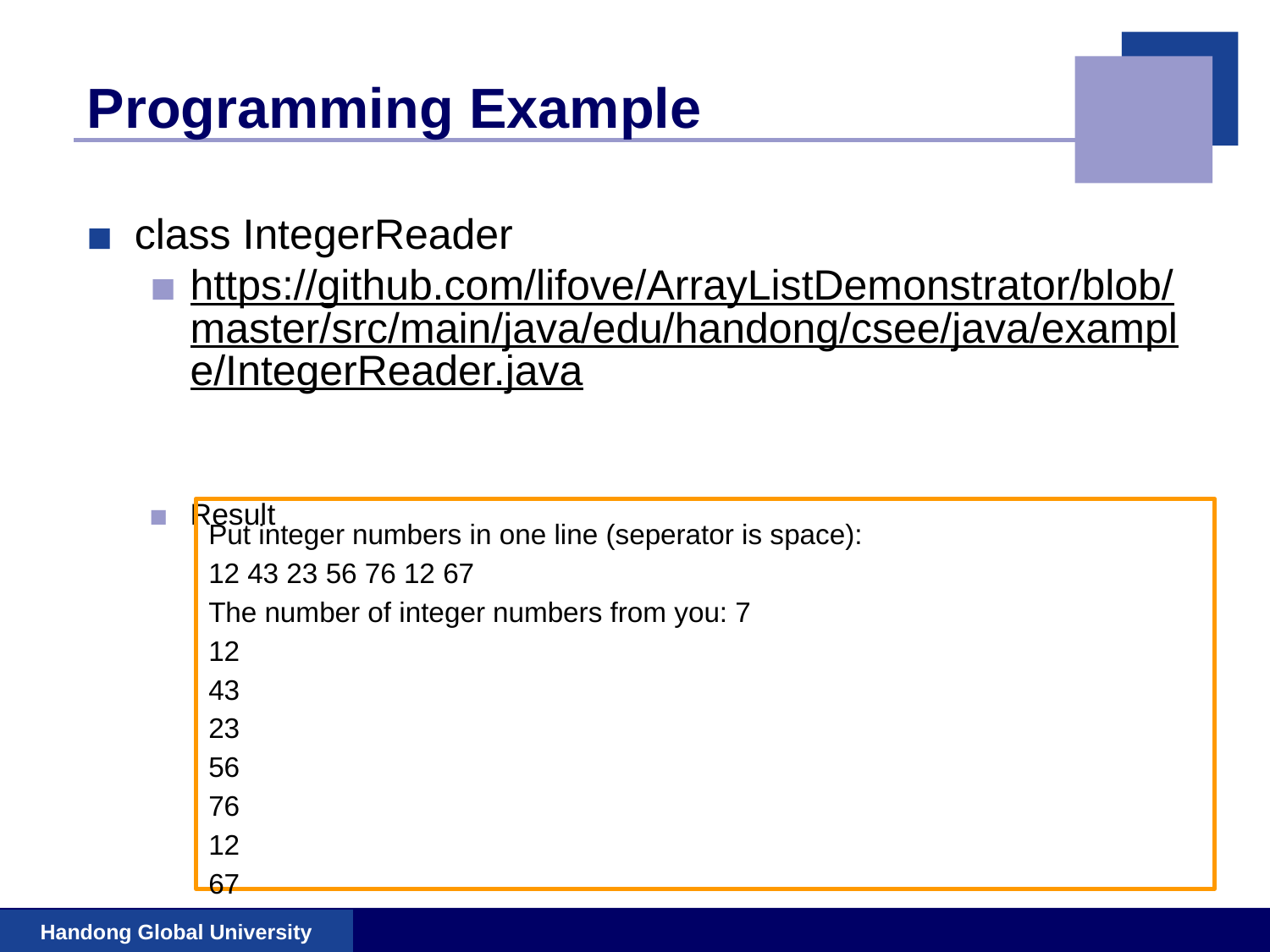

# Programming Example
class IntegerReader
https://github.com/lifove/ArrayListDemonstrator/blob/master/src/main/java/edu/handong/csee/java/example/IntegerReader.java
Result
Put integer numbers in one line (seperator is space):
12 43 23 56 76 12 67
The number of integer numbers from you: 7
12
43
23
56
76
12
67